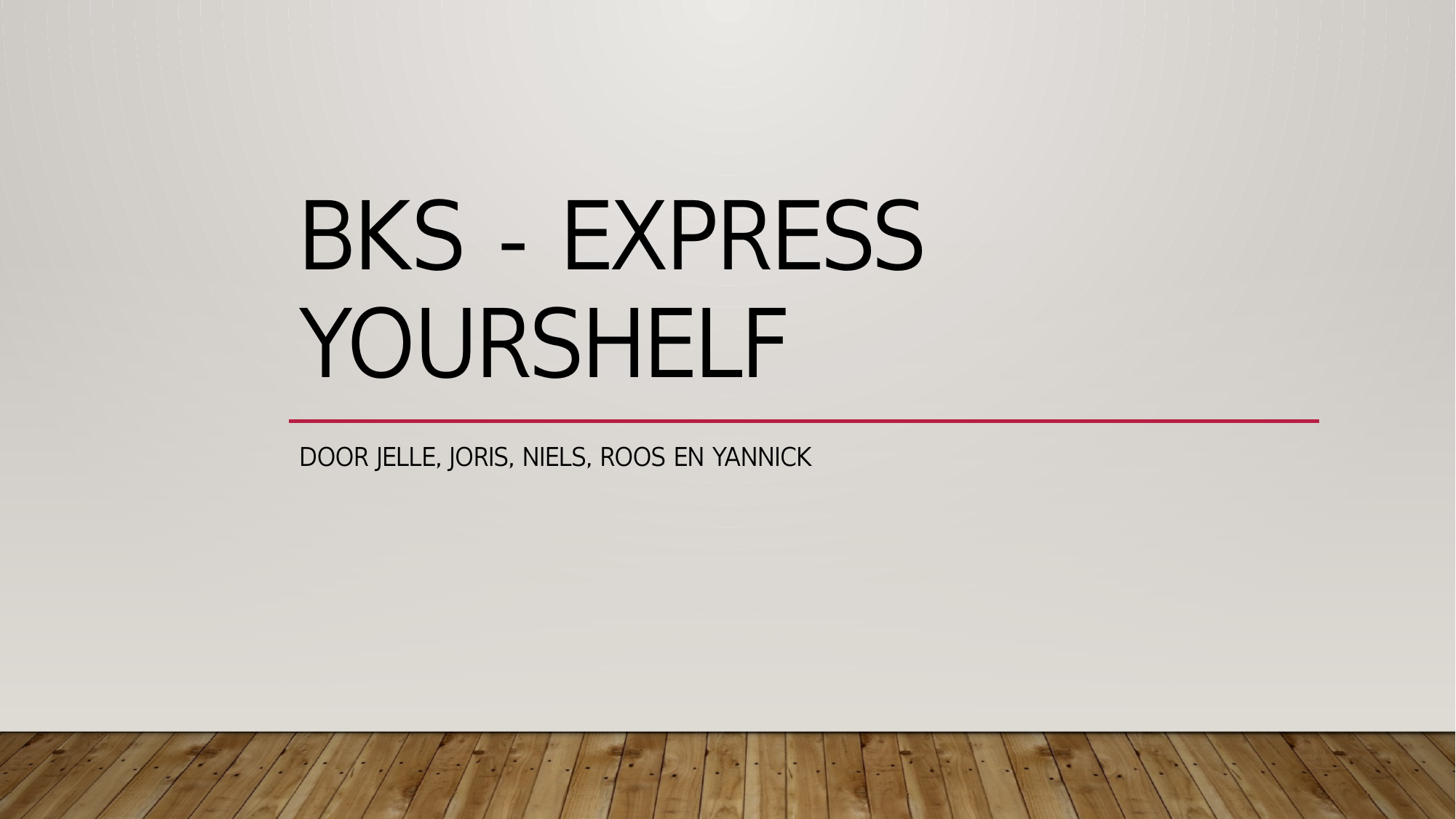

# BKS - Express Yourshelf
Door Jelle, Joris, Niels, Roos en Yannick